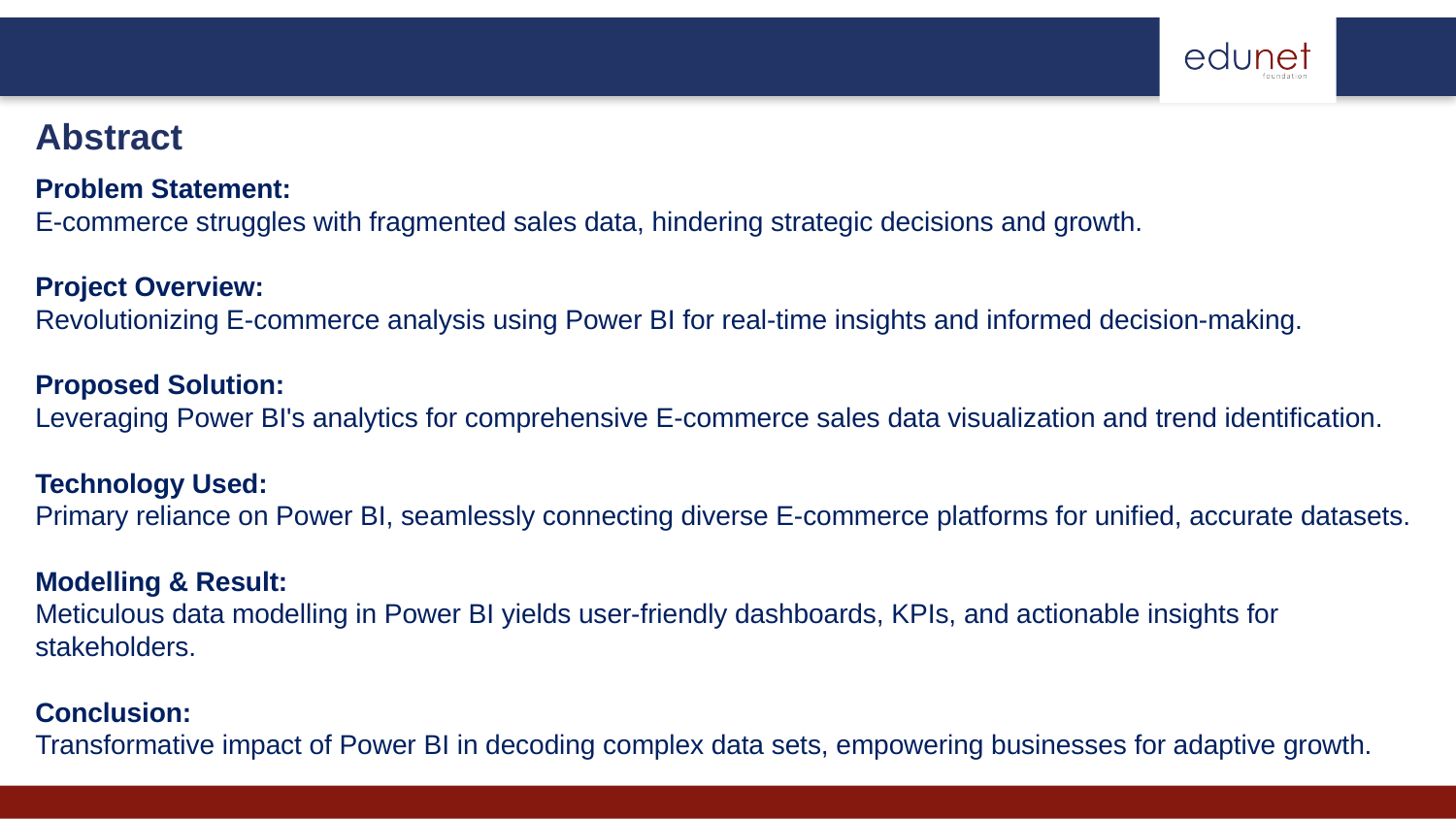

Abstract
Problem Statement:
E-commerce struggles with fragmented sales data, hindering strategic decisions and growth.

Project Overview:
Revolutionizing E-commerce analysis using Power BI for real-time insights and informed decision-making.

Proposed Solution:
Leveraging Power BI's analytics for comprehensive E-commerce sales data visualization and trend identification.

Technology Used:
Primary reliance on Power BI, seamlessly connecting diverse E-commerce platforms for unified, accurate datasets.

Modelling & Result:
Meticulous data modelling in Power BI yields user-friendly dashboards, KPIs, and actionable insights for stakeholders.

Conclusion:
Transformative impact of Power BI in decoding complex data sets, empowering businesses for adaptive growth.